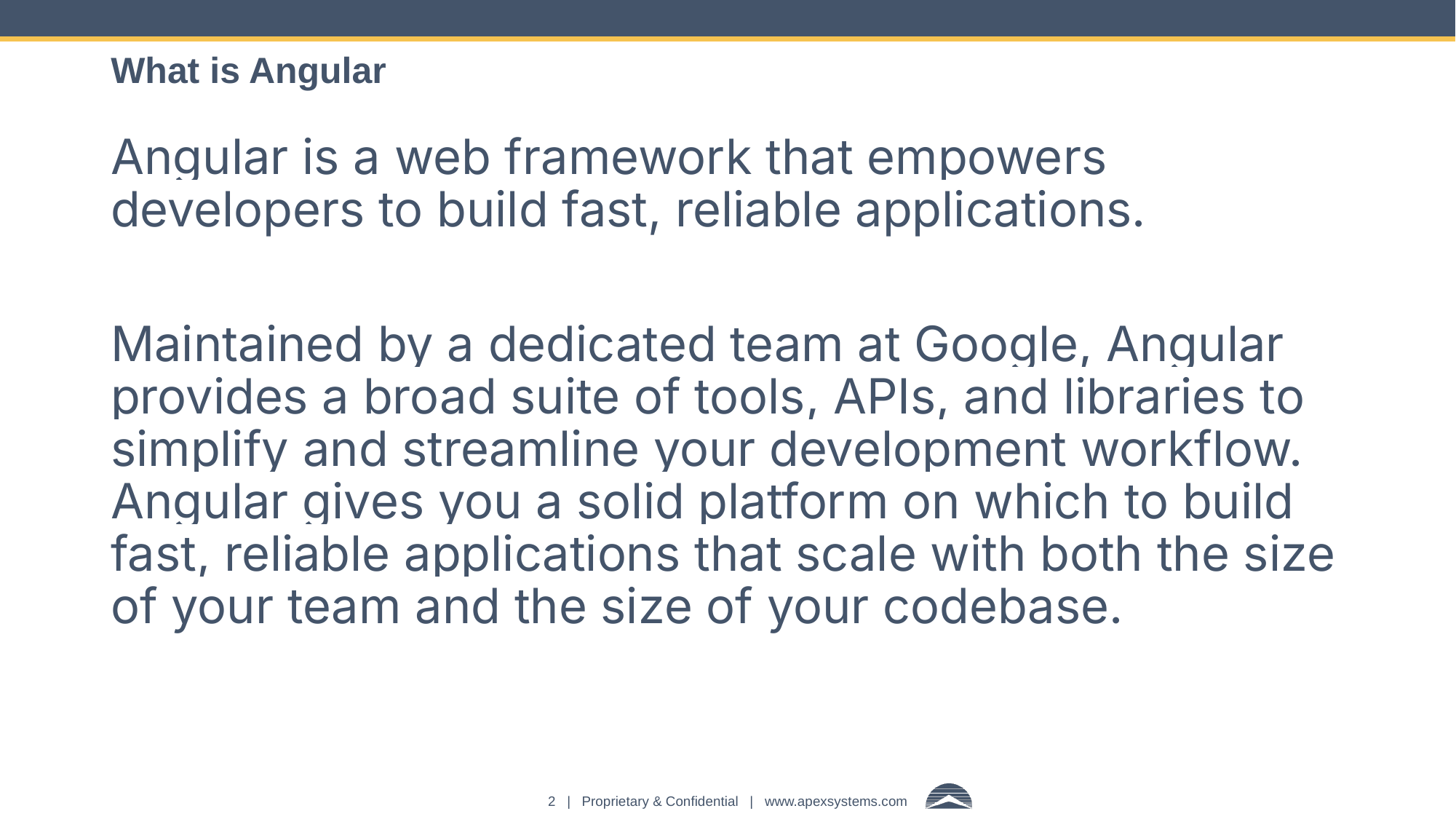

# What is Angular
Angular is a web framework that empowers developers to build fast, reliable applications.

Maintained by a dedicated team at Google, Angular provides a broad suite of tools, APIs, and libraries to simplify and streamline your development workflow. Angular gives you a solid platform on which to build fast, reliable applications that scale with both the size of your team and the size of your codebase.